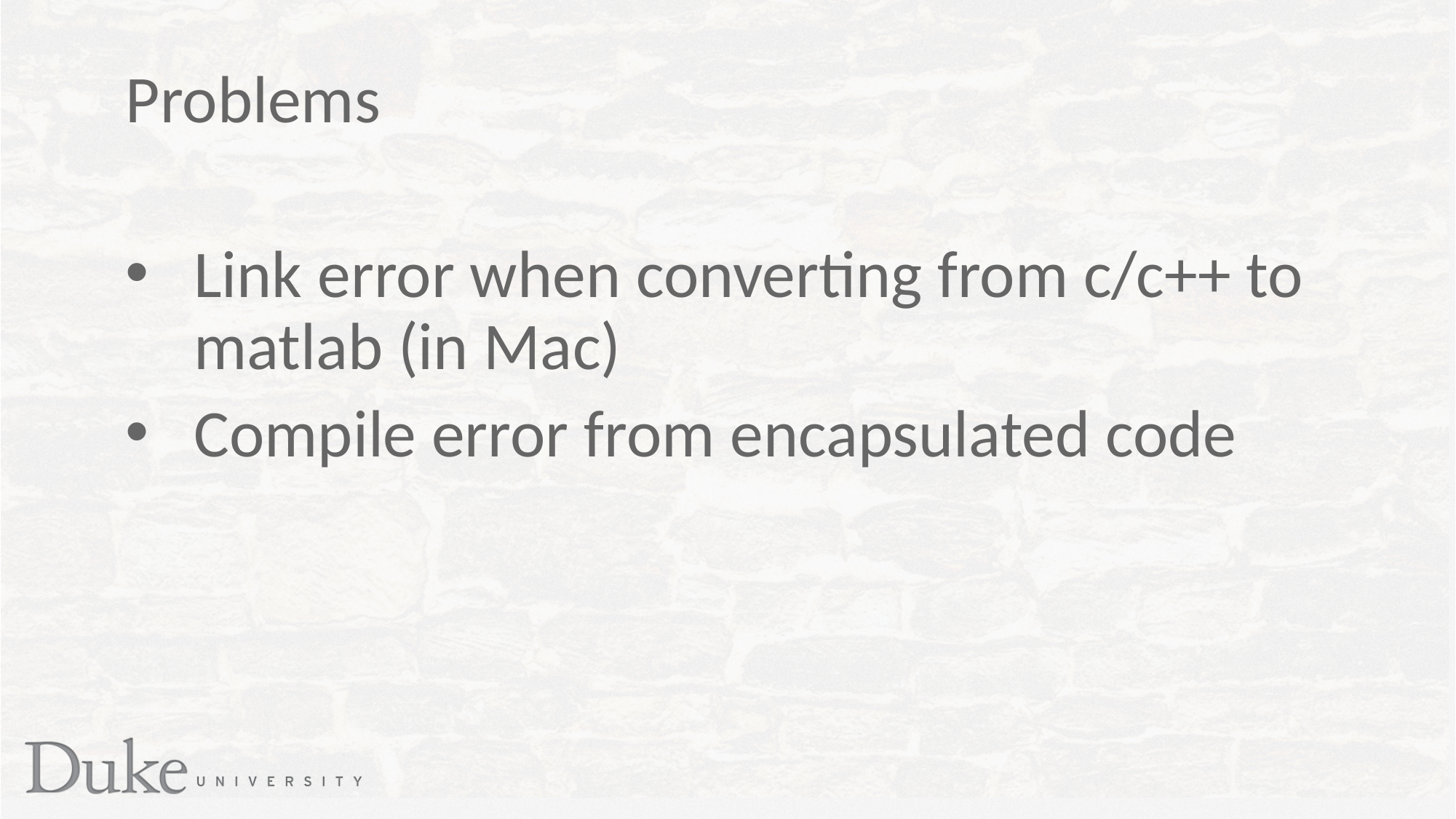

Problems

Link error when converting from c/c++ to matlab (in Mac)
Compile error from encapsulated code